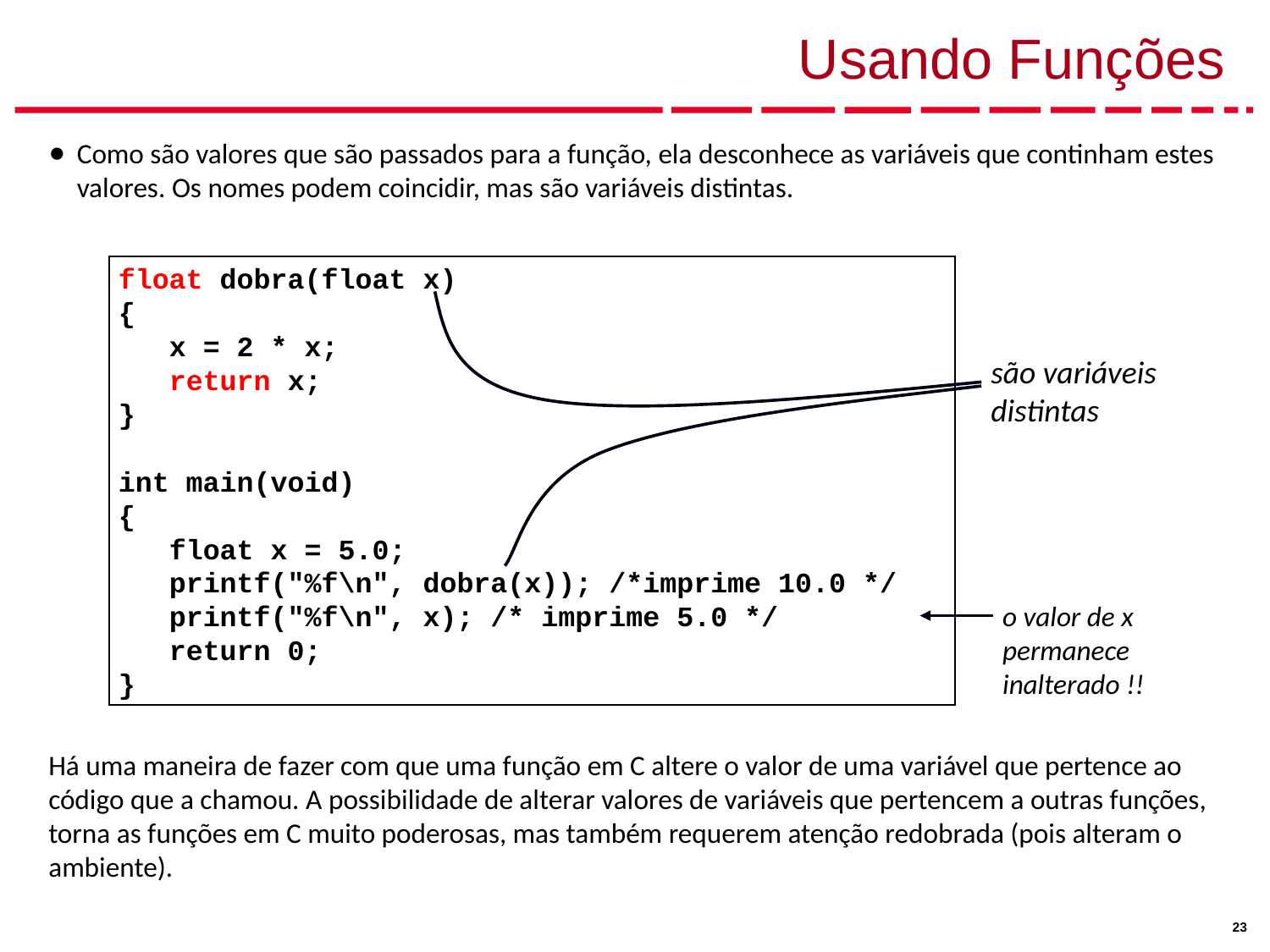

# Usando Funções
Como são valores que são passados para a função, ela desconhece as variáveis que continham estes valores. Os nomes podem coincidir, mas são variáveis distintas.

Há uma maneira de fazer com que uma função em C altere o valor de uma variável que pertence ao código que a chamou. A possibilidade de alterar valores de variáveis que pertencem a outras funções, torna as funções em C muito poderosas, mas também requerem atenção redobrada (pois alteram o ambiente).
float dobra(float x)
{
   x = 2 * x;
   return x;
}

int main(void)
{
   float x = 5.0;
   printf("%f\n", dobra(x)); /*imprime 10.0 */
   printf("%f\n", x); /* imprime 5.0 */
   return 0;
}

são variáveis distintas

o valor de x permanece
inalterado !!